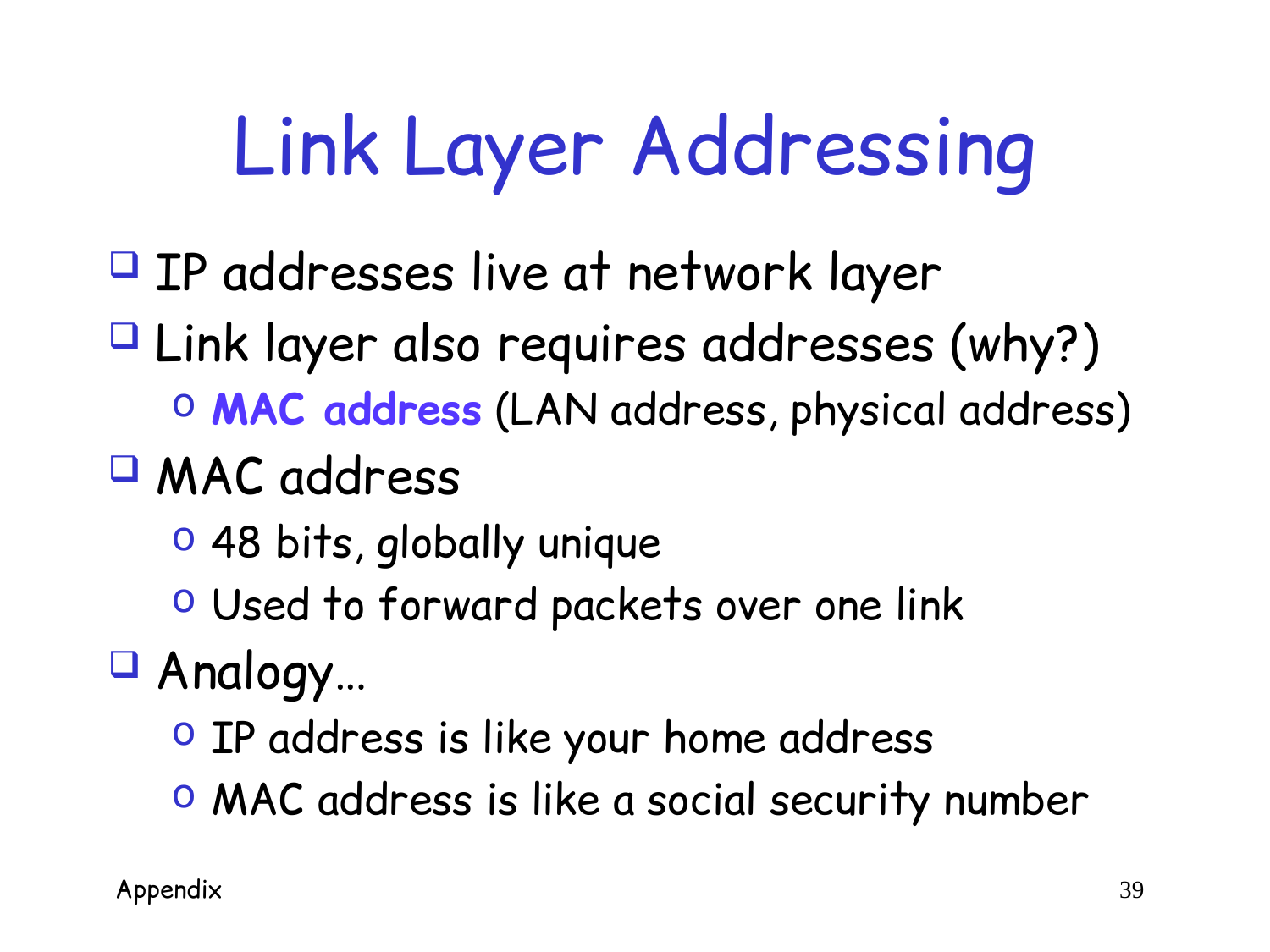

# Link Layer Addressing
IP addresses live at network layer
Link layer also requires addresses (why?)
MAC address (LAN address, physical address)
MAC address
48 bits, globally unique
Used to forward packets over one link
Analogy…
IP address is like your home address
MAC address is like a social security number
 Appendix                                                                                                                         39